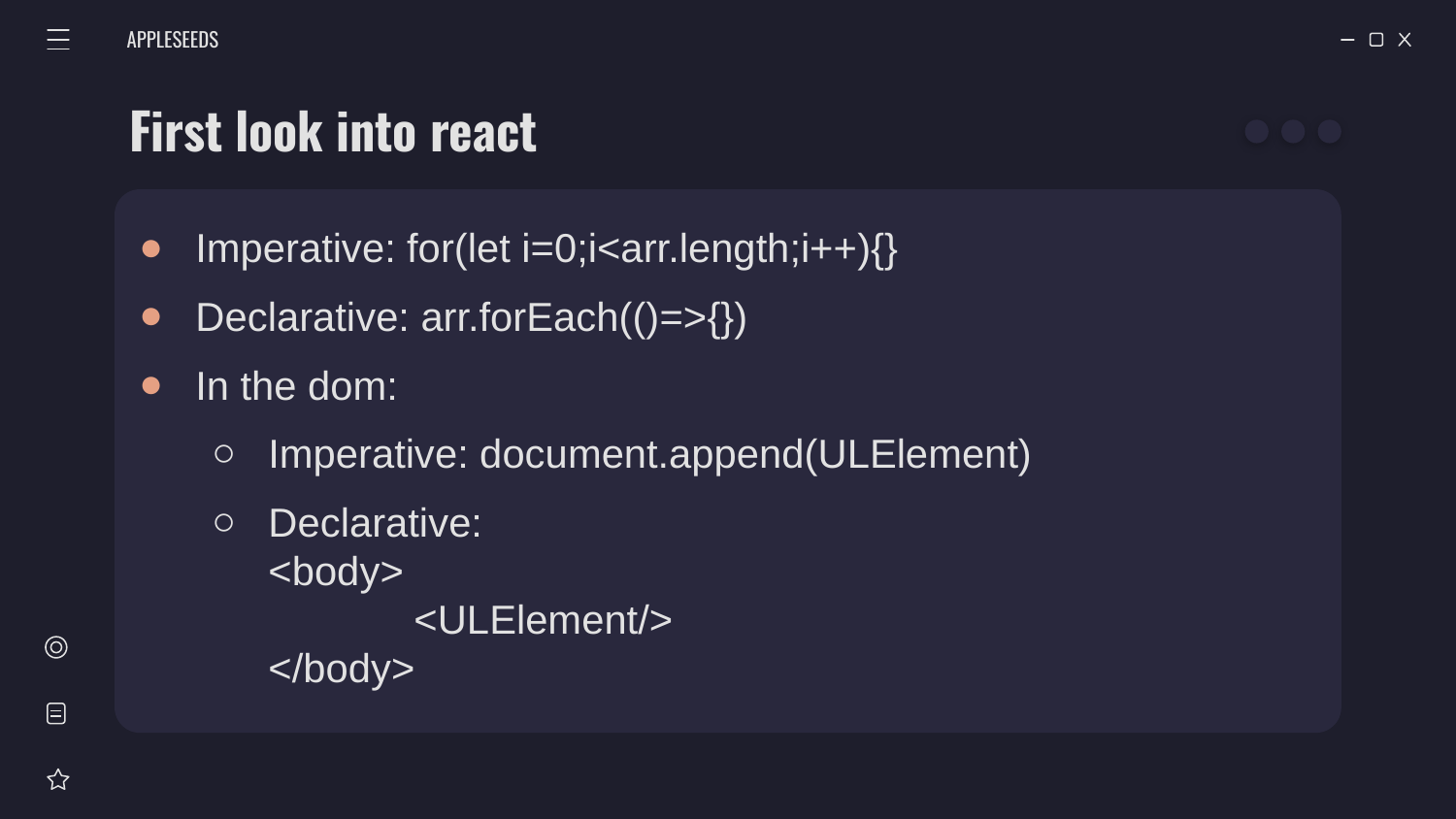

APPLESEEDS

# First look into react

Imperative: for(let i=0;i<arr.length;i++){}
Declarative: arr.forEach(()=>{})
In the dom:
Imperative: document.append(ULElement)
Declarative:
<body>
	<ULElement/>
</body>